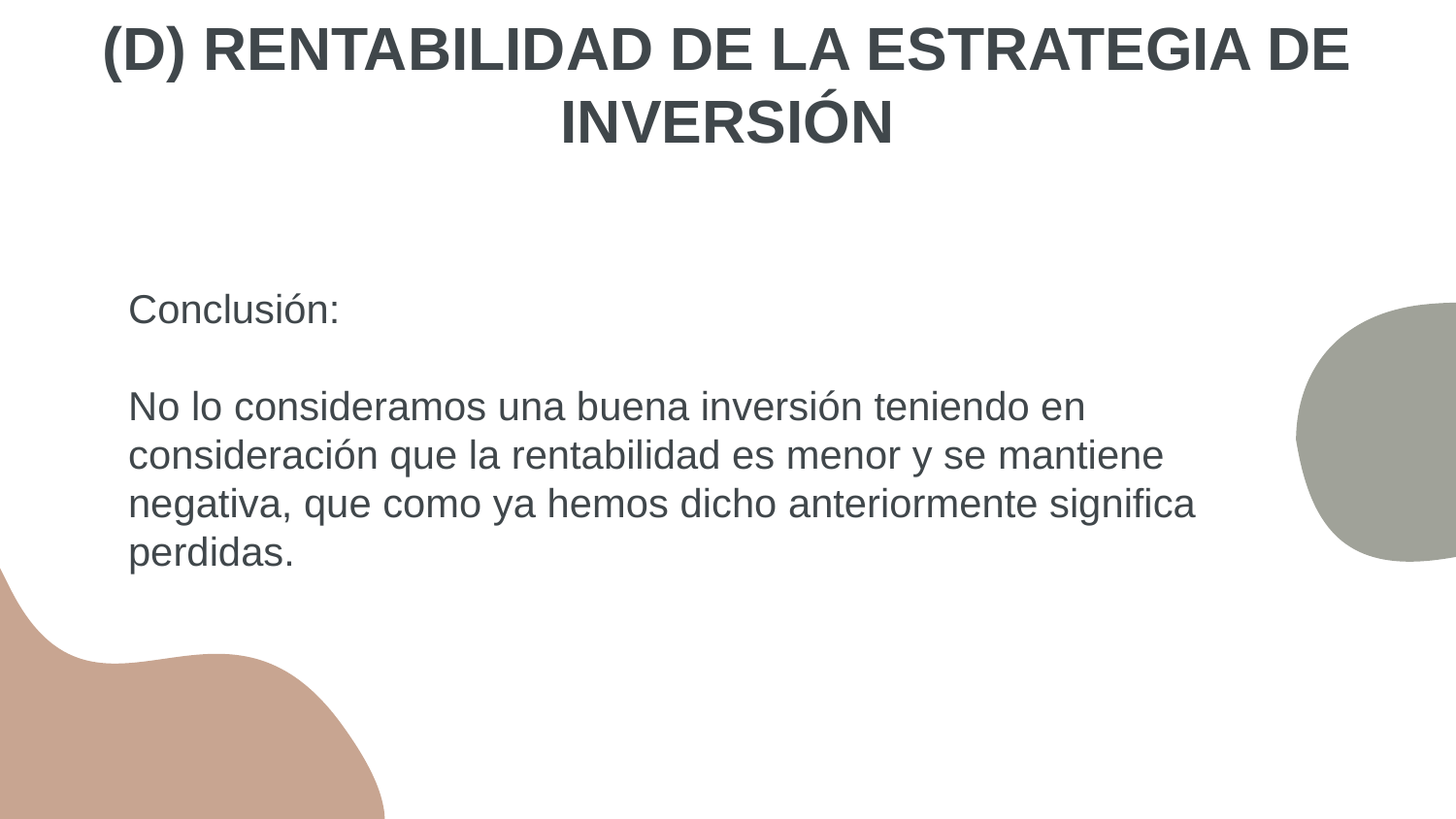

# (D) RENTABILIDAD DE LA ESTRATEGIA DE INVERSIÓN
Conclusión:

No lo consideramos una buena inversión teniendo en consideración que la rentabilidad es menor y se mantiene negativa, que como ya hemos dicho anteriormente significa perdidas.